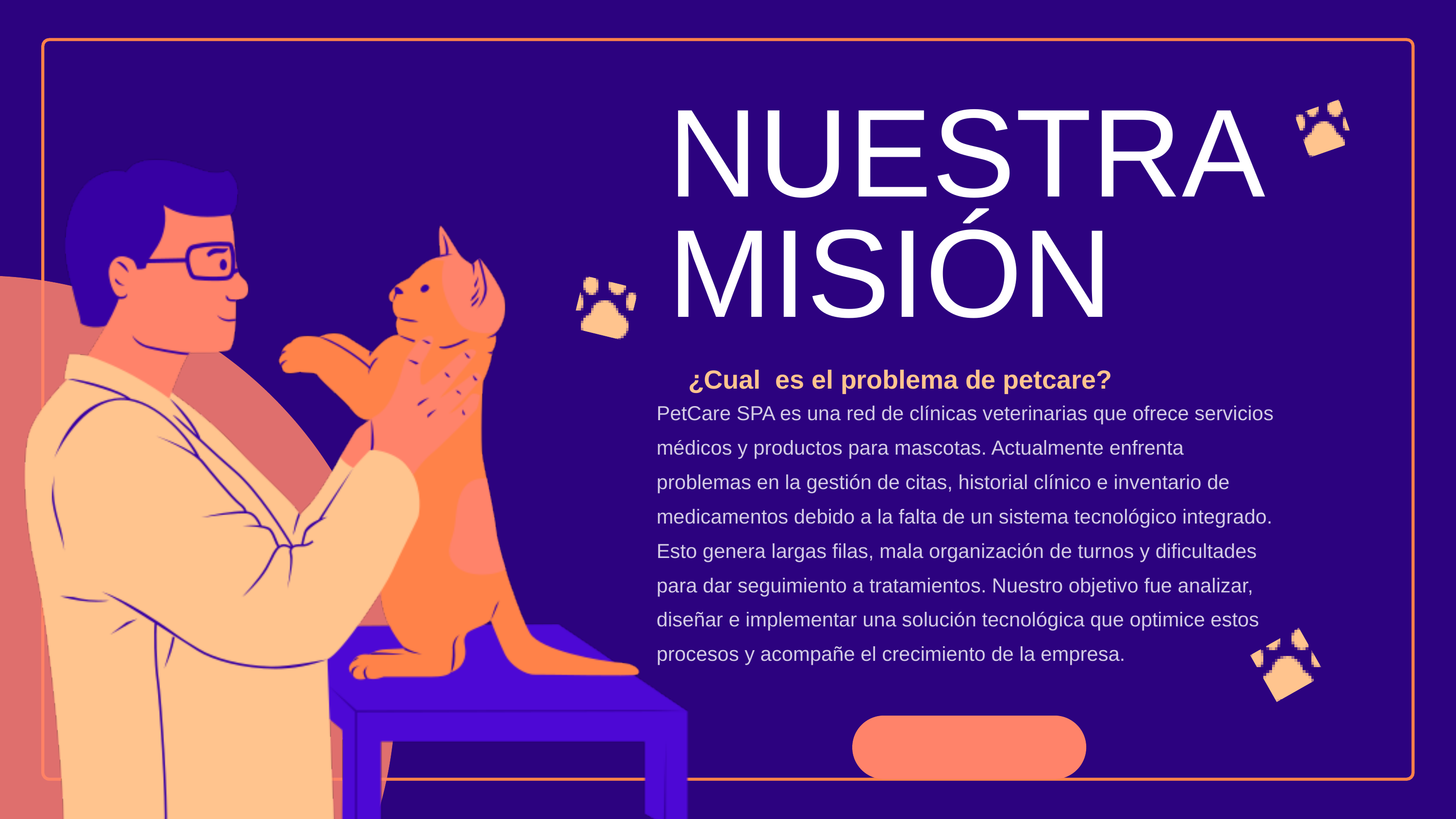

NUESTRA MISIÓN

¿Cual  es el problema de petcare?
PetCare SPA es una red de clínicas veterinarias que ofrece servicios médicos y productos para mascotas. Actualmente enfrenta problemas en la gestión de citas, historial clínico e inventario de medicamentos debido a la falta de un sistema tecnológico integrado. Esto genera largas filas, mala organización de turnos y dificultades para dar seguimiento a tratamientos. Nuestro objetivo fue analizar, diseñar e implementar una solución tecnológica que optimice estos procesos y acompañe el crecimiento de la empresa.